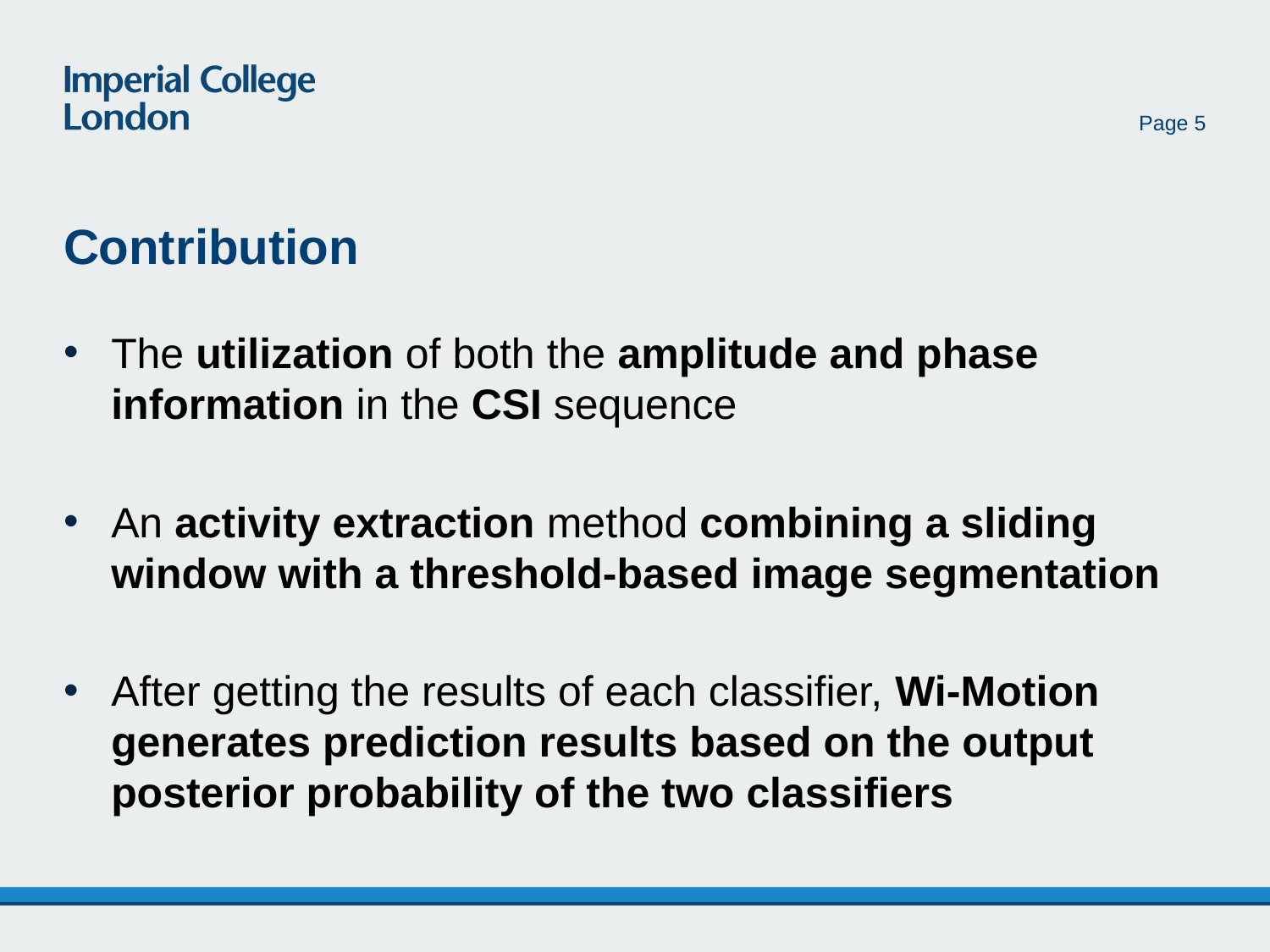

Page 5
# Contribution
The utilization of both the amplitude and phase information in the CSI sequence

An activity extraction method combining a sliding window with a threshold-based image segmentation

After getting the results of each classifier, Wi-Motion generates prediction results based on the output posterior probability of the two classifiers